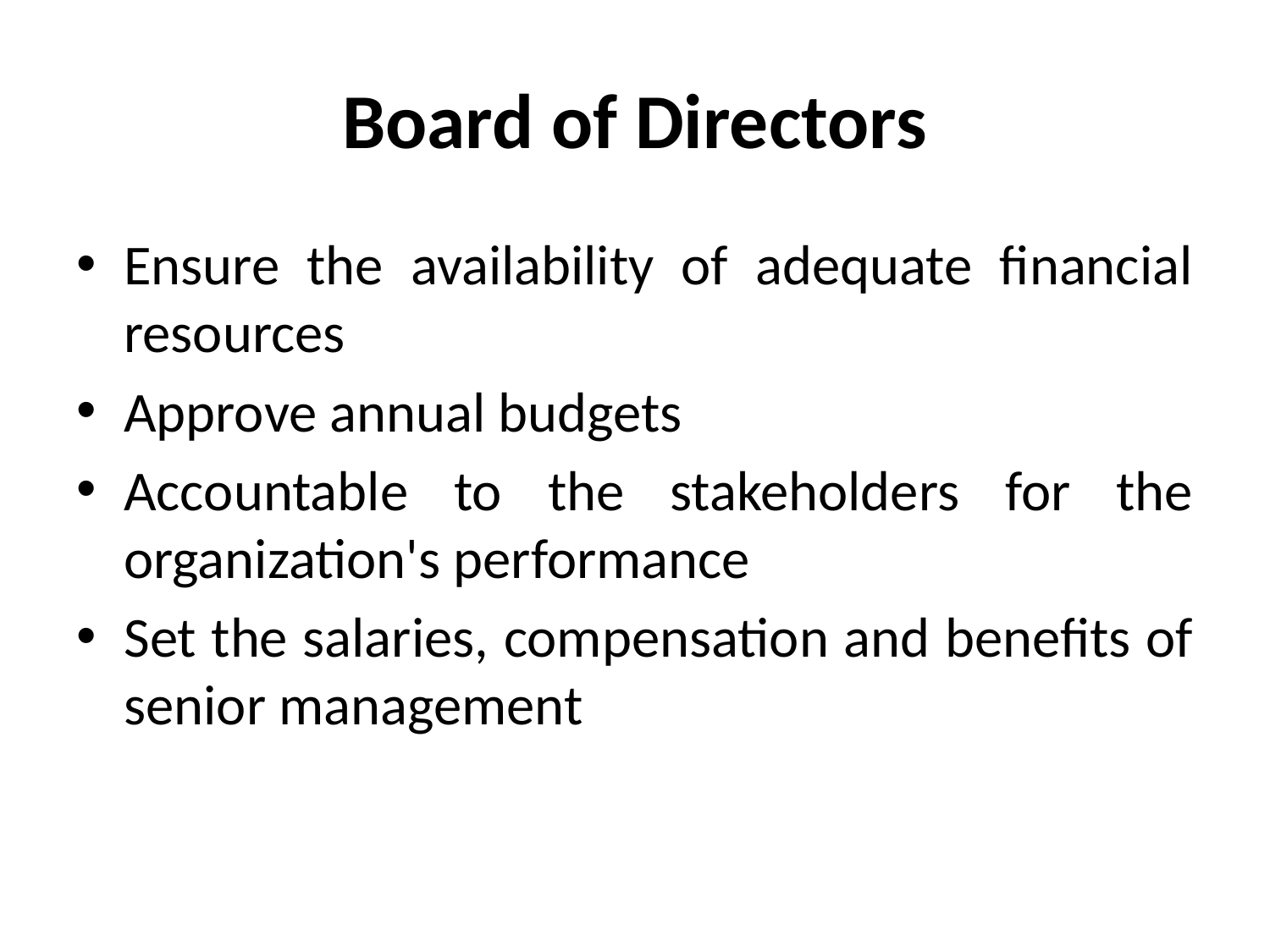

# Board of Directors
Ensure the availability of adequate financial resources
Approve annual budgets
Accountable to the stakeholders for the organization's performance
Set the salaries, compensation and benefits of senior management